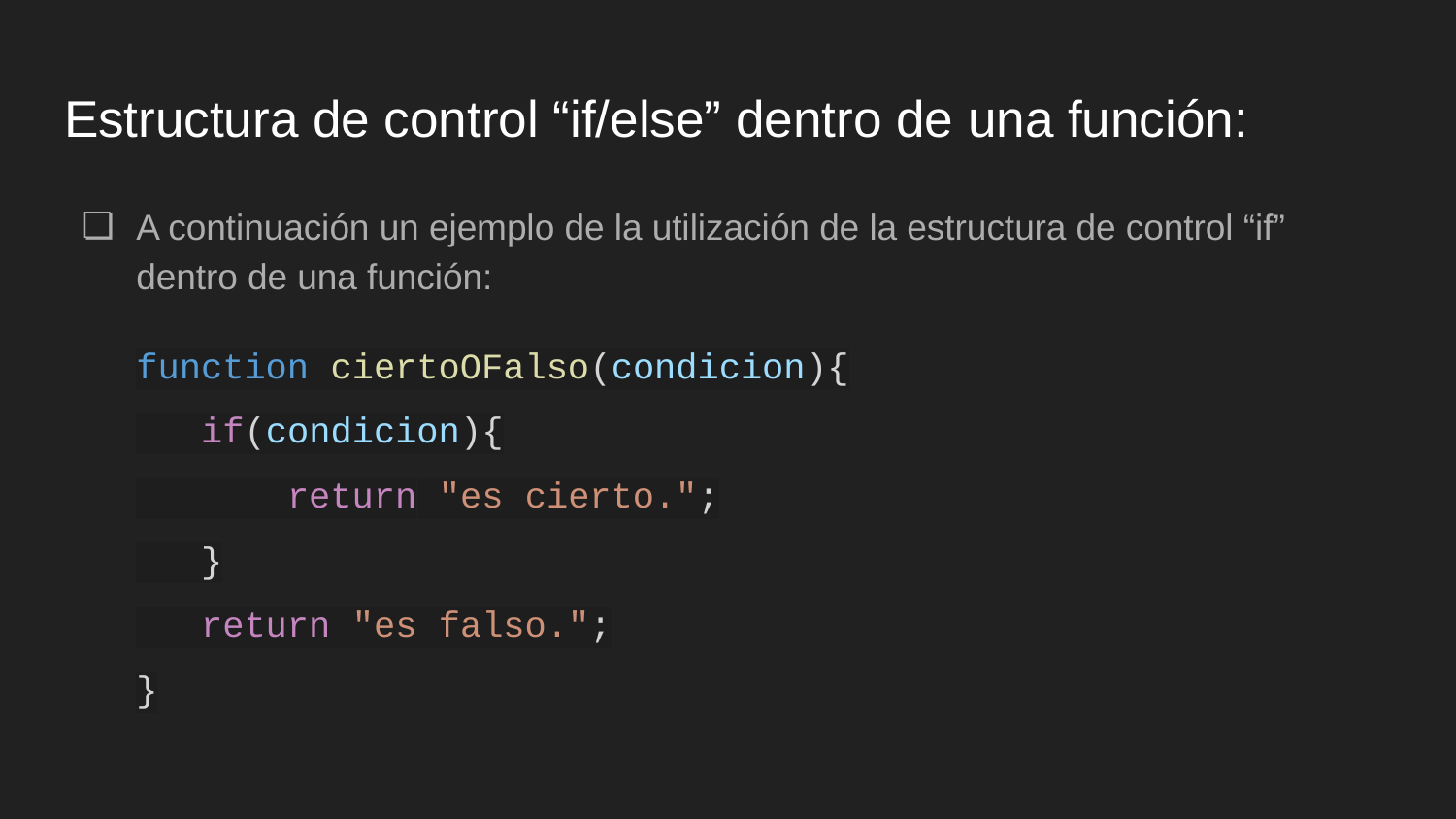

# Estructura de control “if/else” dentro de una función:
A continuación un ejemplo de la utilización de la estructura de control “if” dentro de una función:
function ciertoOFalso(condicion){
   if(condicion){
       return "es cierto.";
   }
   return "es falso.";
}